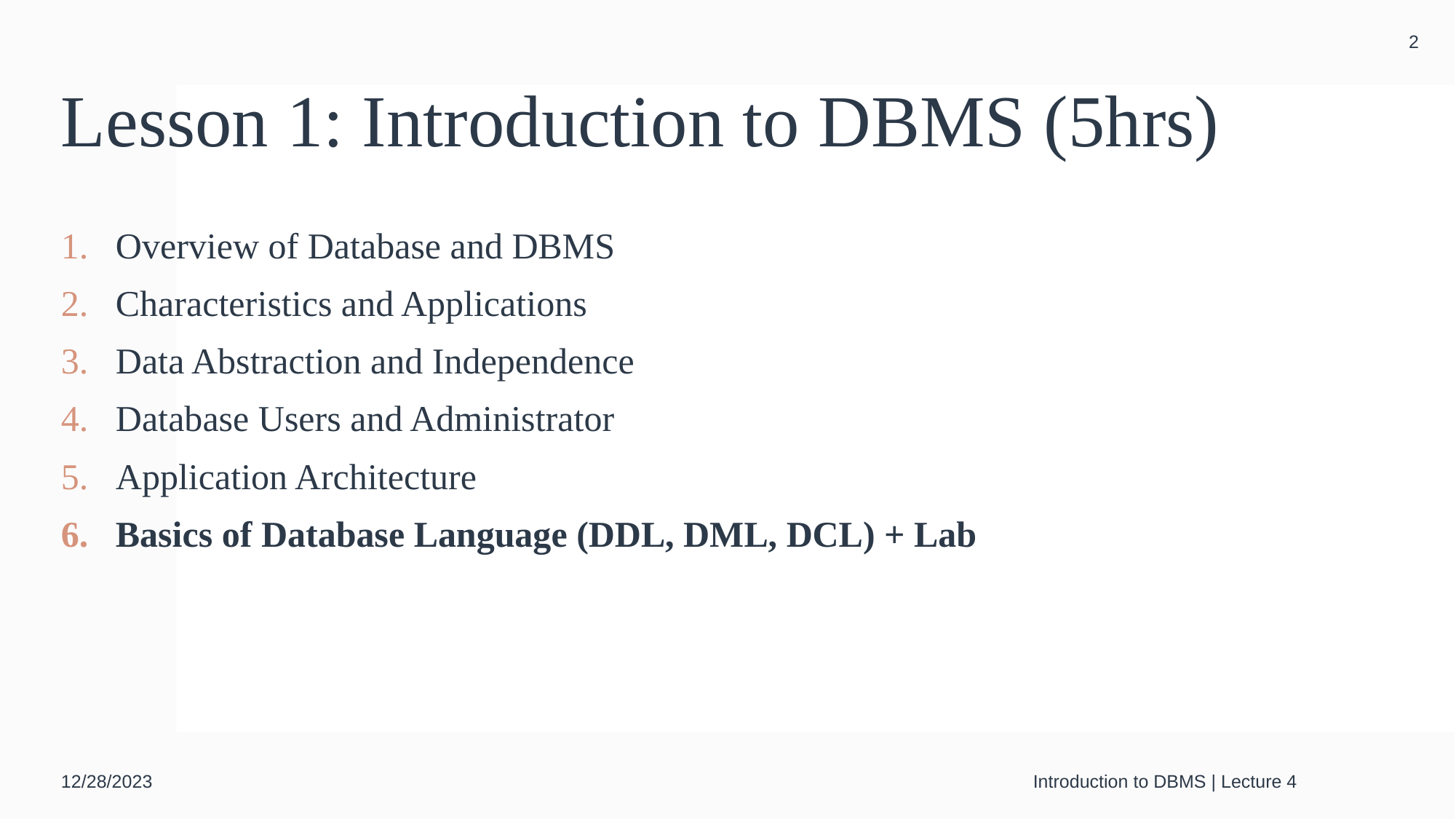

2
# Lesson 1: Introduction to DBMS (5hrs)
Overview of Database and DBMS
Characteristics and Applications
Data Abstraction and Independence
Database Users and Administrator
Application Architecture
Basics of Database Language (DDL, DML, DCL) + Lab
12/28/2023
Introduction to DBMS | Lecture 4